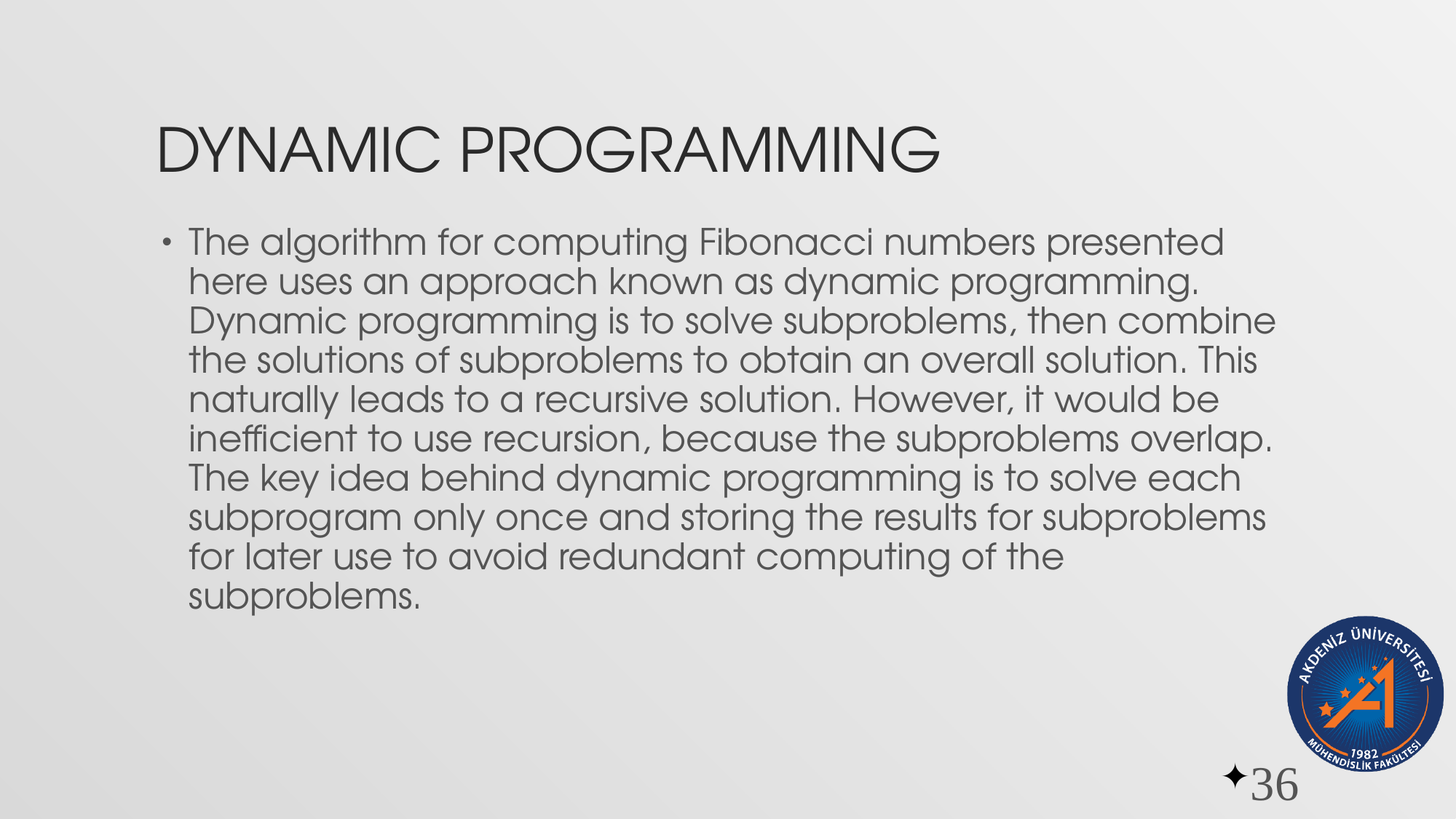

# Dynamic Programming

The algorithm for computing Fibonacci numbers presented here uses an approach known as dynamic programming. Dynamic programming is to solve subproblems, then combine the solutions of subproblems to obtain an overall solution. This naturally leads to a recursive solution. However, it would be inefficient to use recursion, because the subproblems overlap. The key idea behind dynamic programming is to solve each subprogram only once and storing the results for subproblems for later use to avoid redundant computing of the subproblems.

36